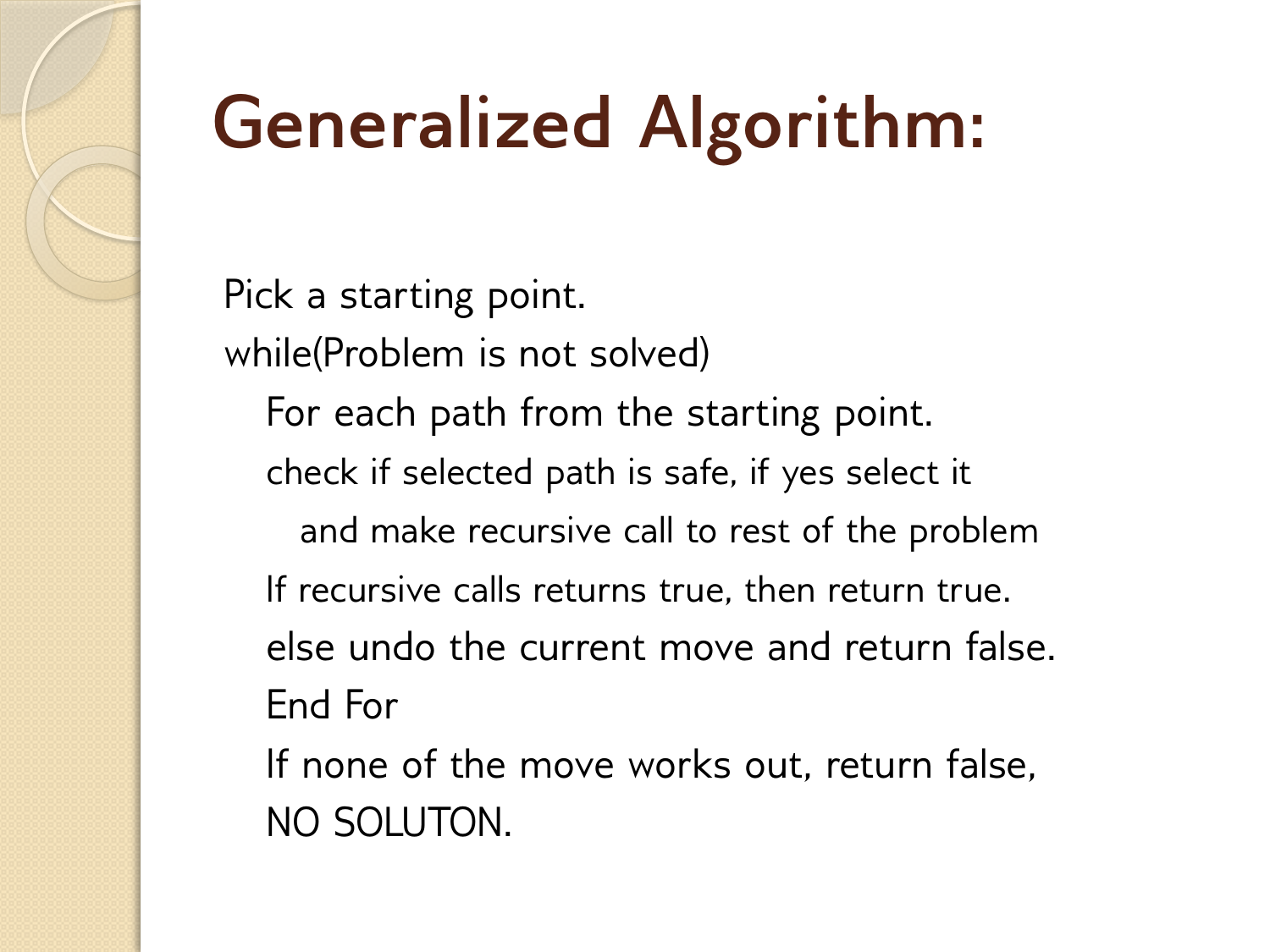

# Generalized Algorithm:

Pick a starting point.
while(Problem is not solved)
	For each path from the starting point.
		check if selected path is safe, if yes select it
      and make recursive call to rest of the problem
		If recursive calls returns true, then return true.
		else undo the current move and return false.
	End For
	If none of the move works out, return false,
	NO SOLUTON.